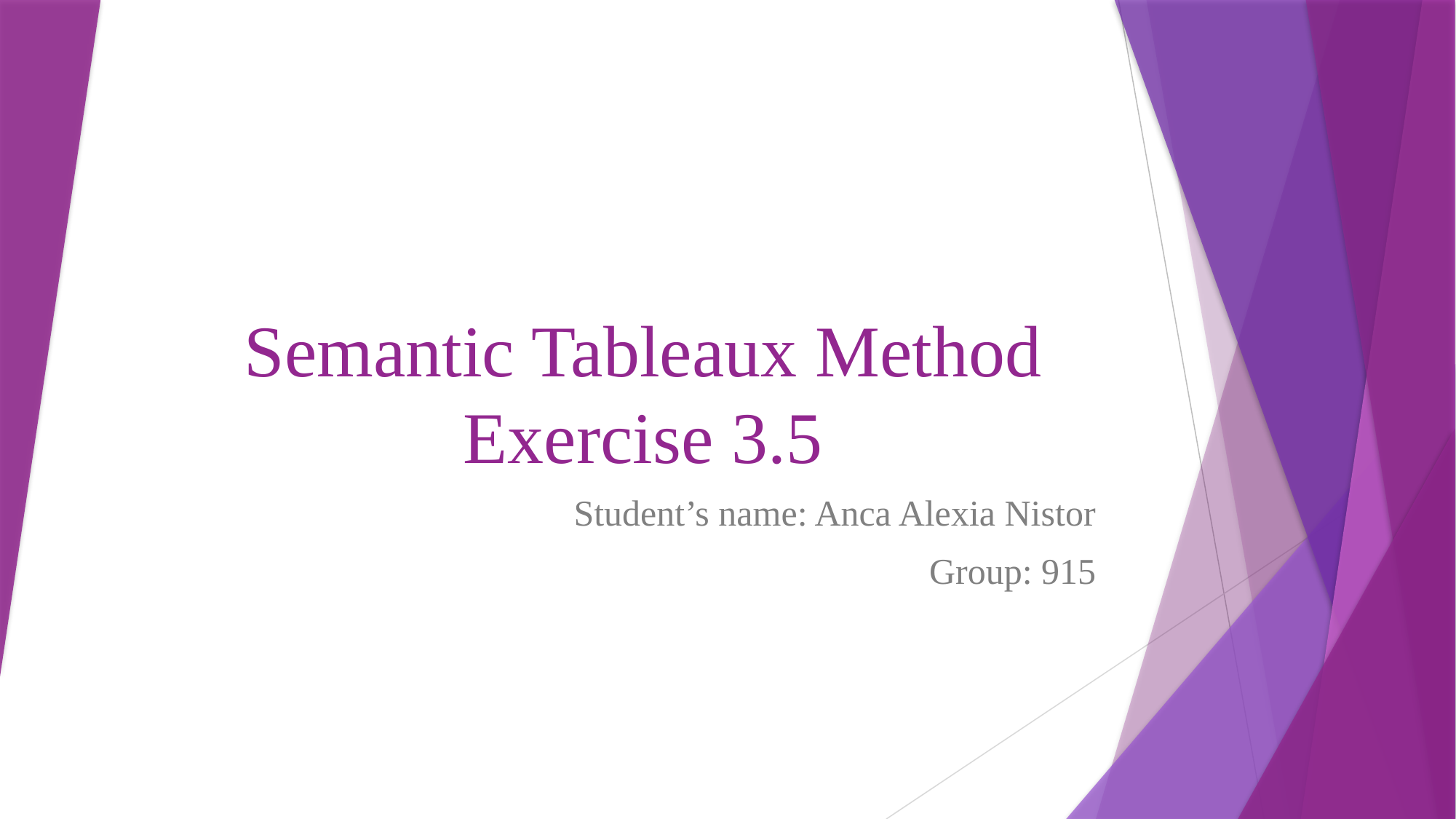

# Semantic Tableaux Method Exercise 3.5
Student’s name: Anca Alexia Nistor
Group: 915